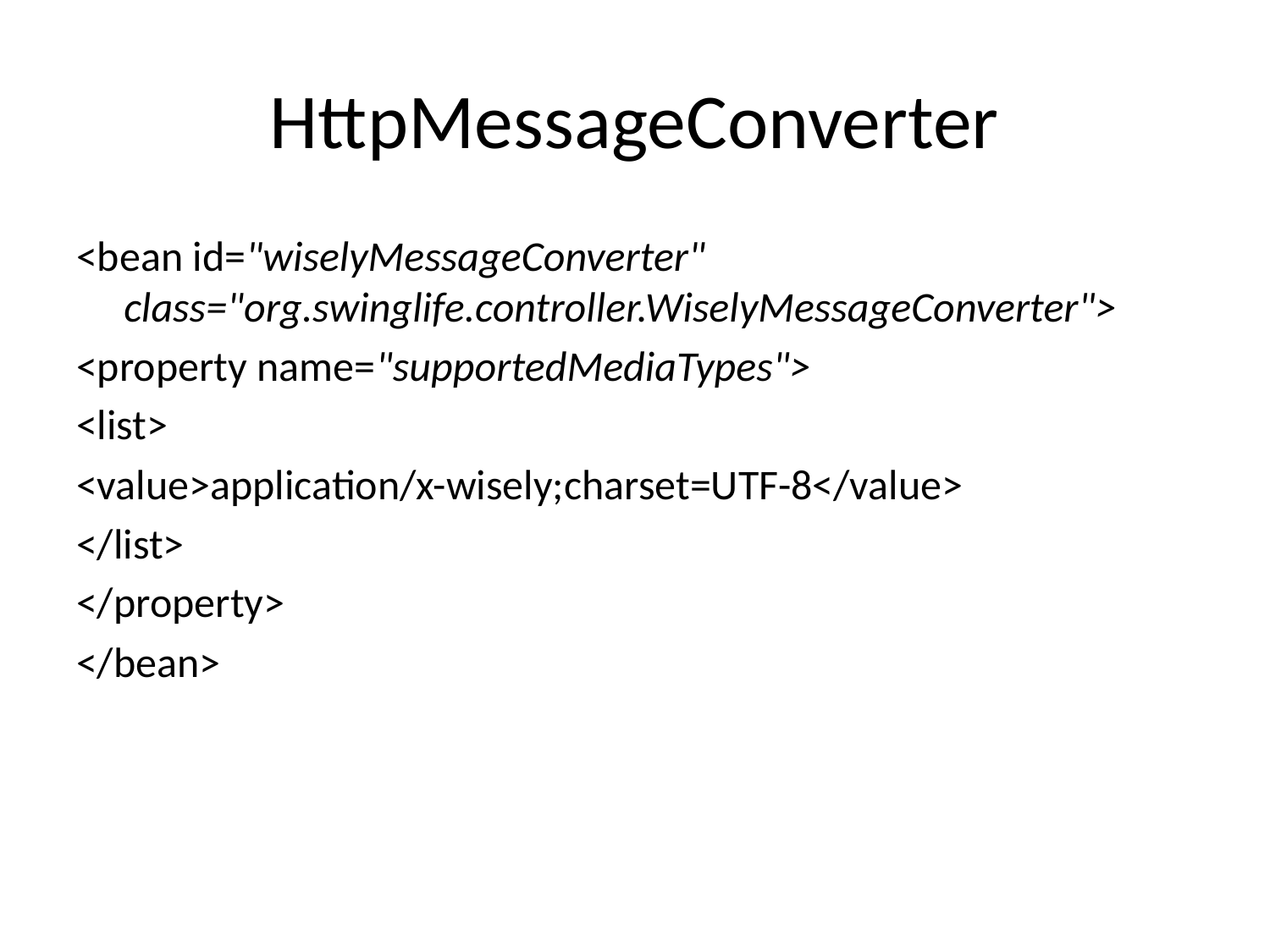

# HttpMessageConverter
<bean id="wiselyMessageConverter" class="org.swinglife.controller.WiselyMessageConverter">
<property name="supportedMediaTypes">
<list>
<value>application/x-wisely;charset=UTF-8</value>
</list>
</property>
</bean>